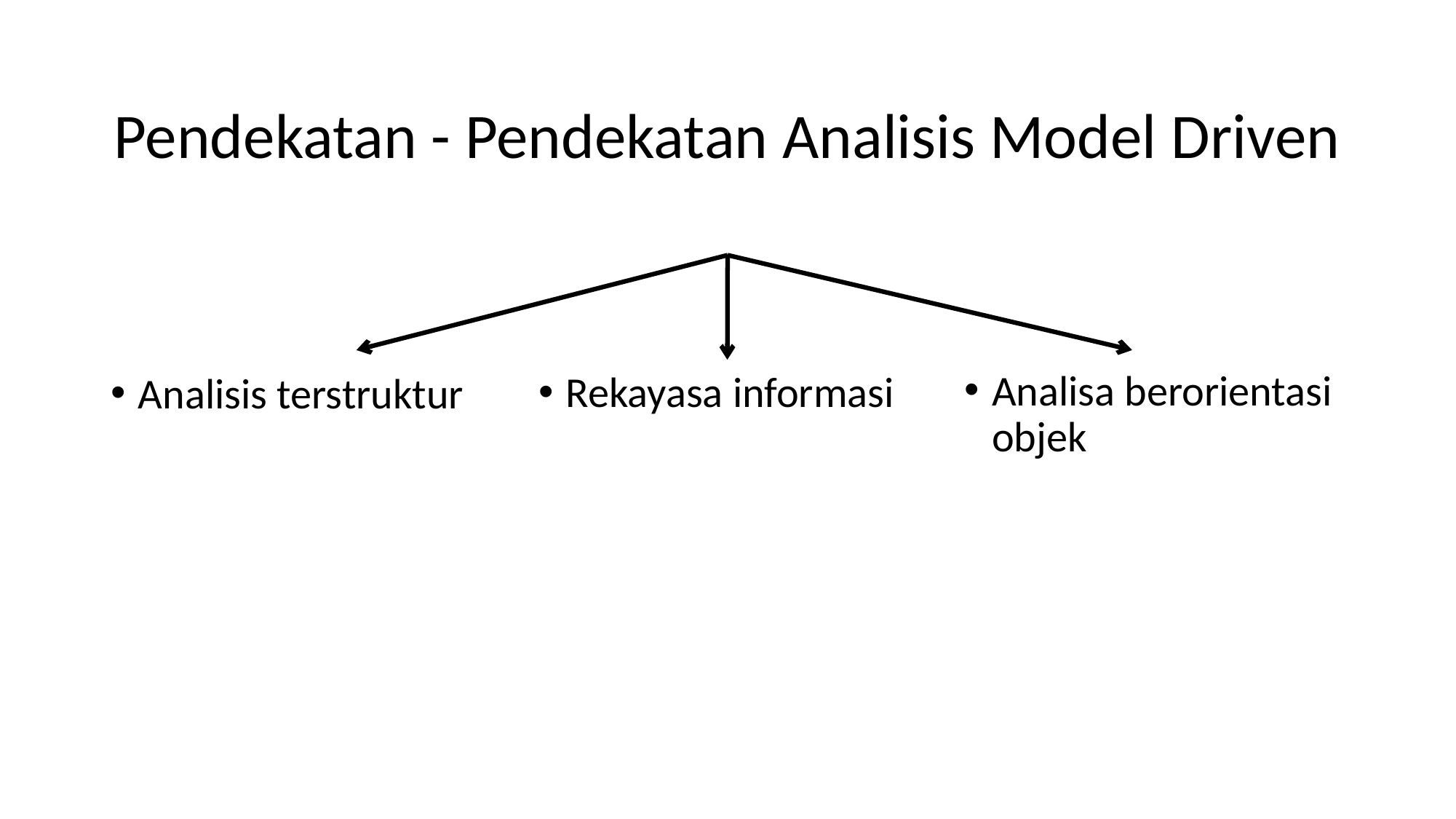

# Pendekatan - Pendekatan Analisis Model Driven
Analisa berorientasi objek

Rekayasa informasi
Analisis terstruktur